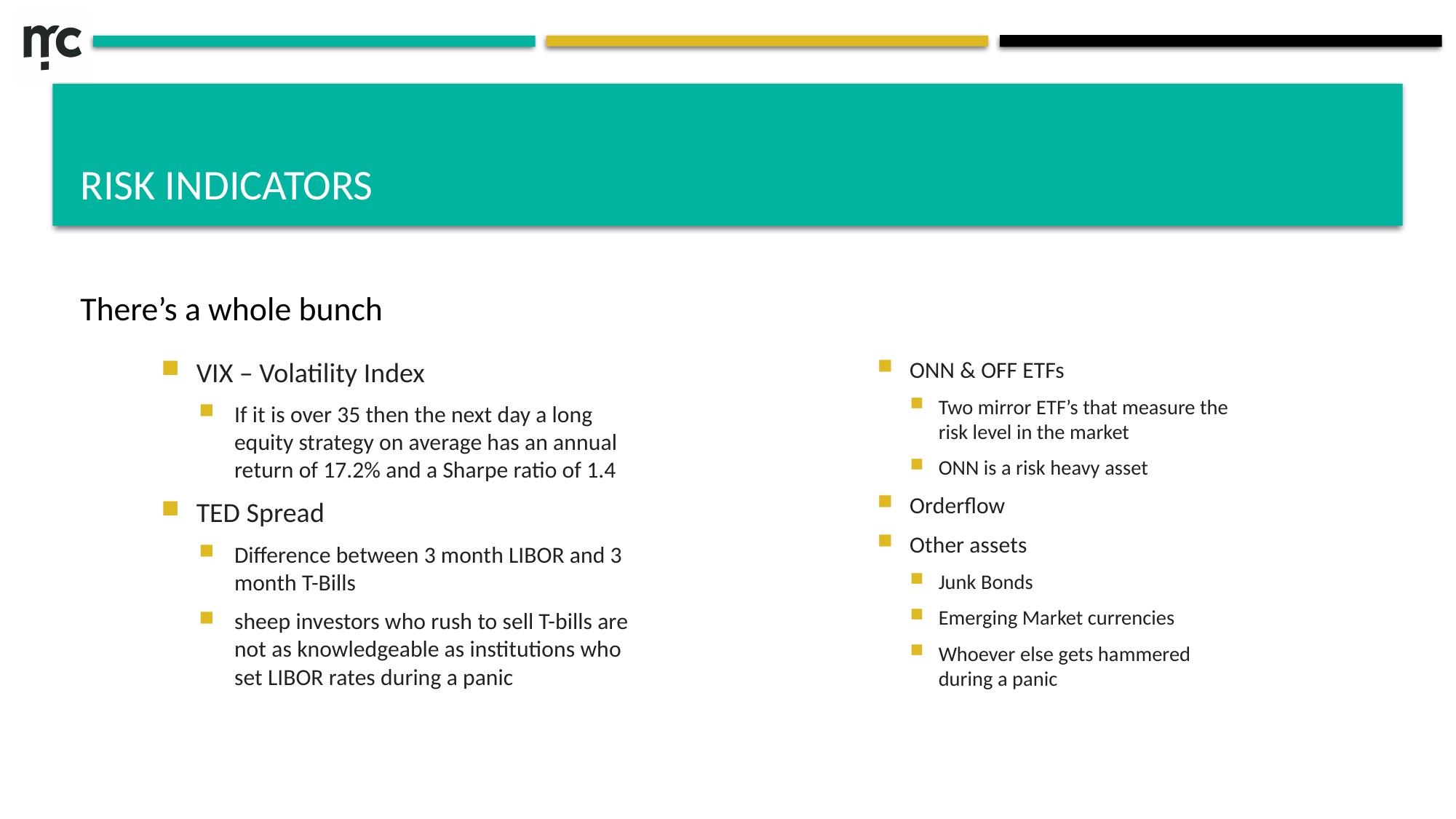

# Risk indicators
There’s a whole bunch
VIX – Volatility Index
If it is over 35 then the next day a long equity strategy on average has an annual return of 17.2% and a Sharpe ratio of 1.4
TED Spread
Difference between 3 month LIBOR and 3 month T-Bills
sheep investors who rush to sell T-bills are not as knowledgeable as institutions who set LIBOR rates during a panic

ONN & OFF ETFs
Two mirror ETF’s that measure the risk level in the market
ONN is a risk heavy asset
Orderflow
Other assets
Junk Bonds
Emerging Market currencies
Whoever else gets hammered during a panic